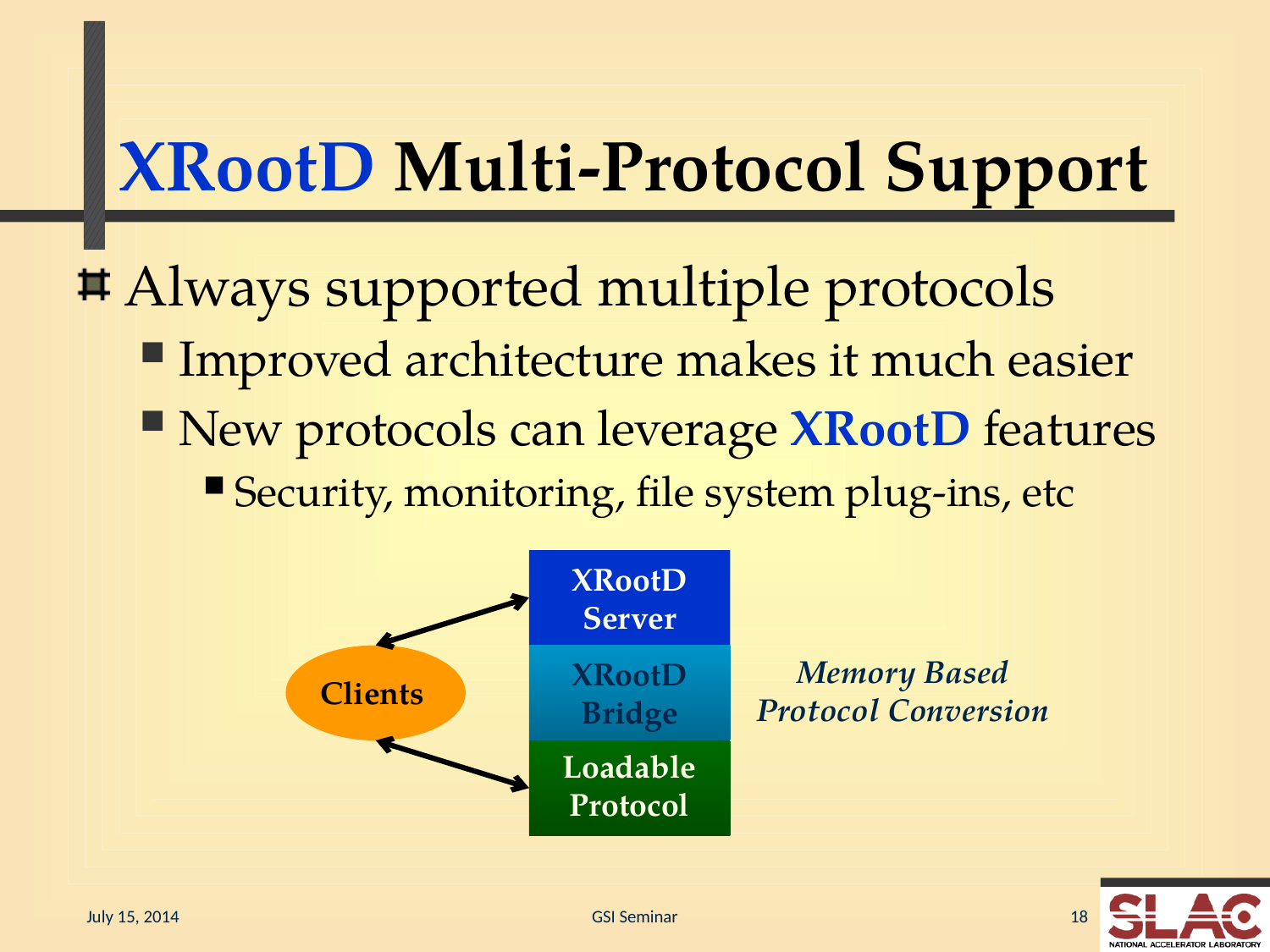

# XRootD Multi-Protocol Support
Always supported multiple protocols
Improved architecture makes it much easier
New protocols can leverage XRootD features
Security, monitoring, file system plug-ins, etc

XRootD
Server

Memory Based
Protocol Conversion
XRootD
Bridge
Clients
Loadable
Protocol